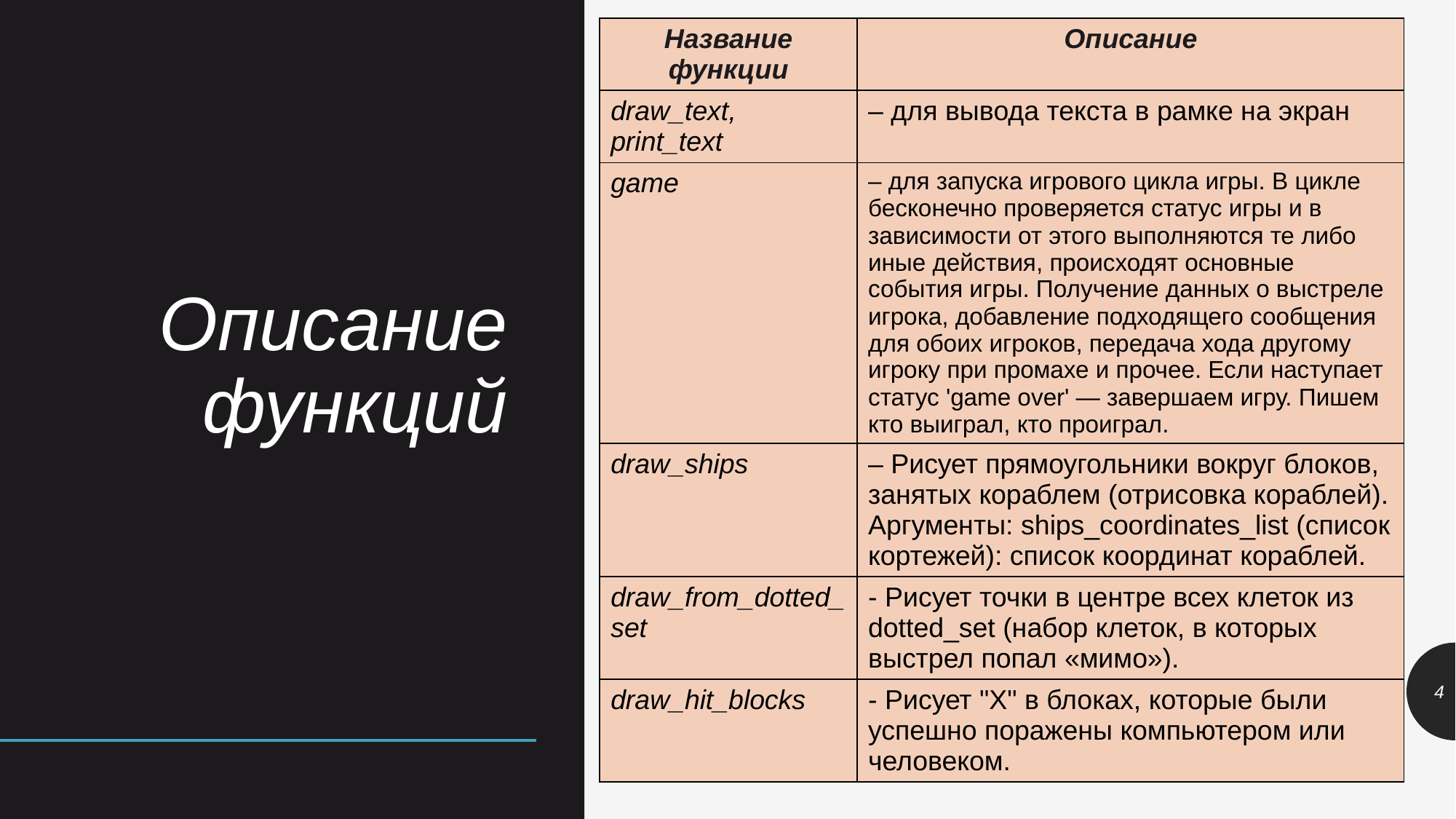

| Название функции | Описание |
| --- | --- |
| draw\_text, print\_text | – для вывода текста в рамке на экран |
| game | – для запуска игрового цикла игры. В цикле бесконечно проверяется статус игры и в зависимости от этого выполняются те либо иные действия, происходят основные события игры. Получение данных о выстреле игрока, добавление подходящего сообщения для обоих игроков, передача хода другому игроку при промахе и прочее. Если наступает статус 'game over' — завершаем игру. Пишем кто выиграл, кто проиграл. |
| draw\_ships | – Рисует прямоугольники вокруг блоков, занятых кораблем (отрисовка кораблей). Аргументы: ships\_coordinates\_list (список кортежей): список координат кораблей. |
| draw\_from\_dotted\_ set | - Рисует точки в центре всех клеток из dotted\_set (набор клеток, в которых выстрел попал «мимо»). |
| draw\_hit\_blocks | - Рисует "X" в блоках, которые были успешно поражены компьютером или человеком. |
# Описание функций
4